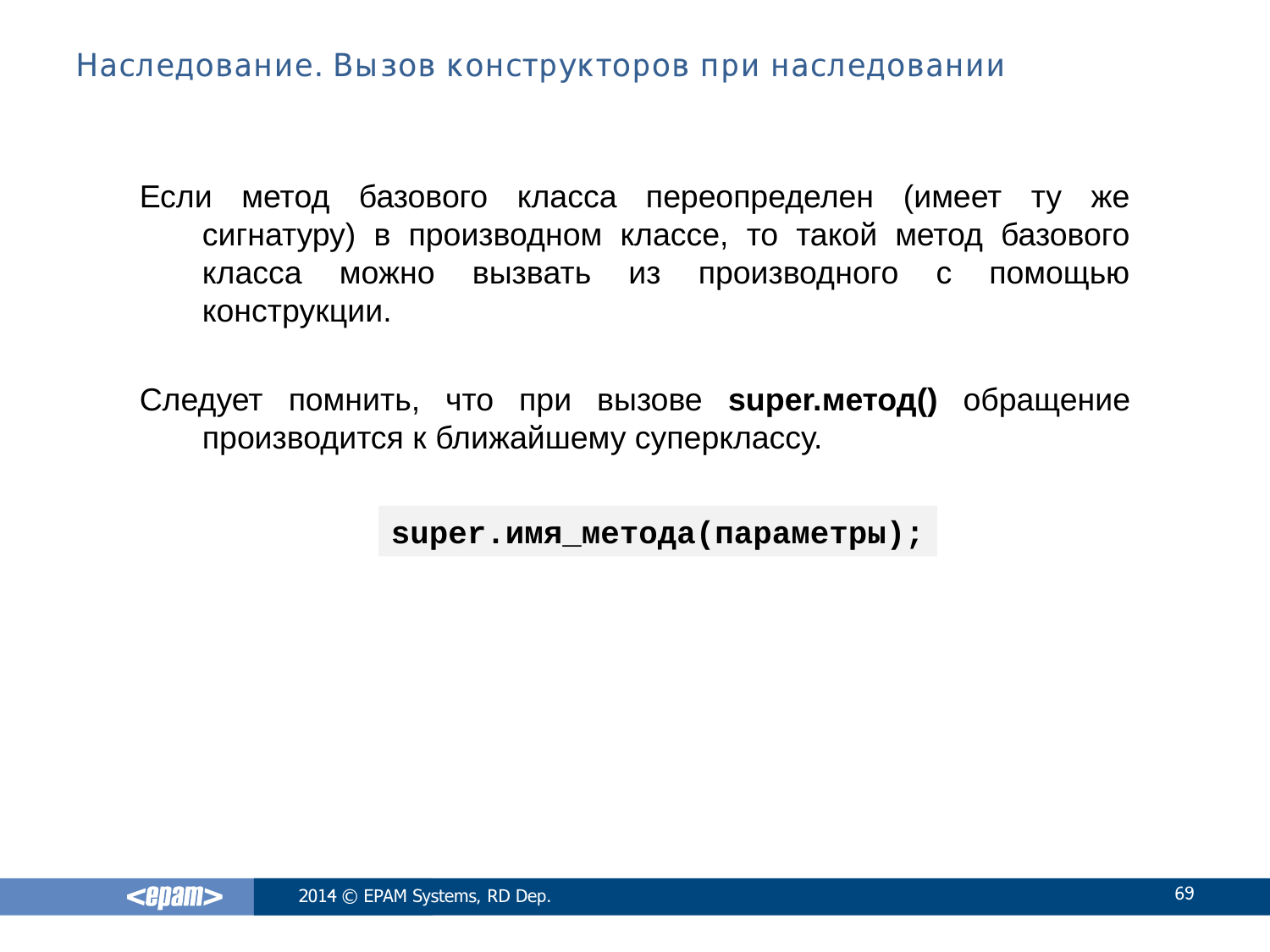

# Наследование. Вызов конструкторов при наследовании
Если метод базового класса переопределен (имеет ту же сигнатуру) в производном классе, то такой метод базового класса можно вызвать из производного с помощью конструкции.

Следует помнить, что при вызове super.метод() обращение производится к ближайшему суперклассу.

super.имя_метода(параметры);
69
2014 © EPAM Systems, RD Dep.